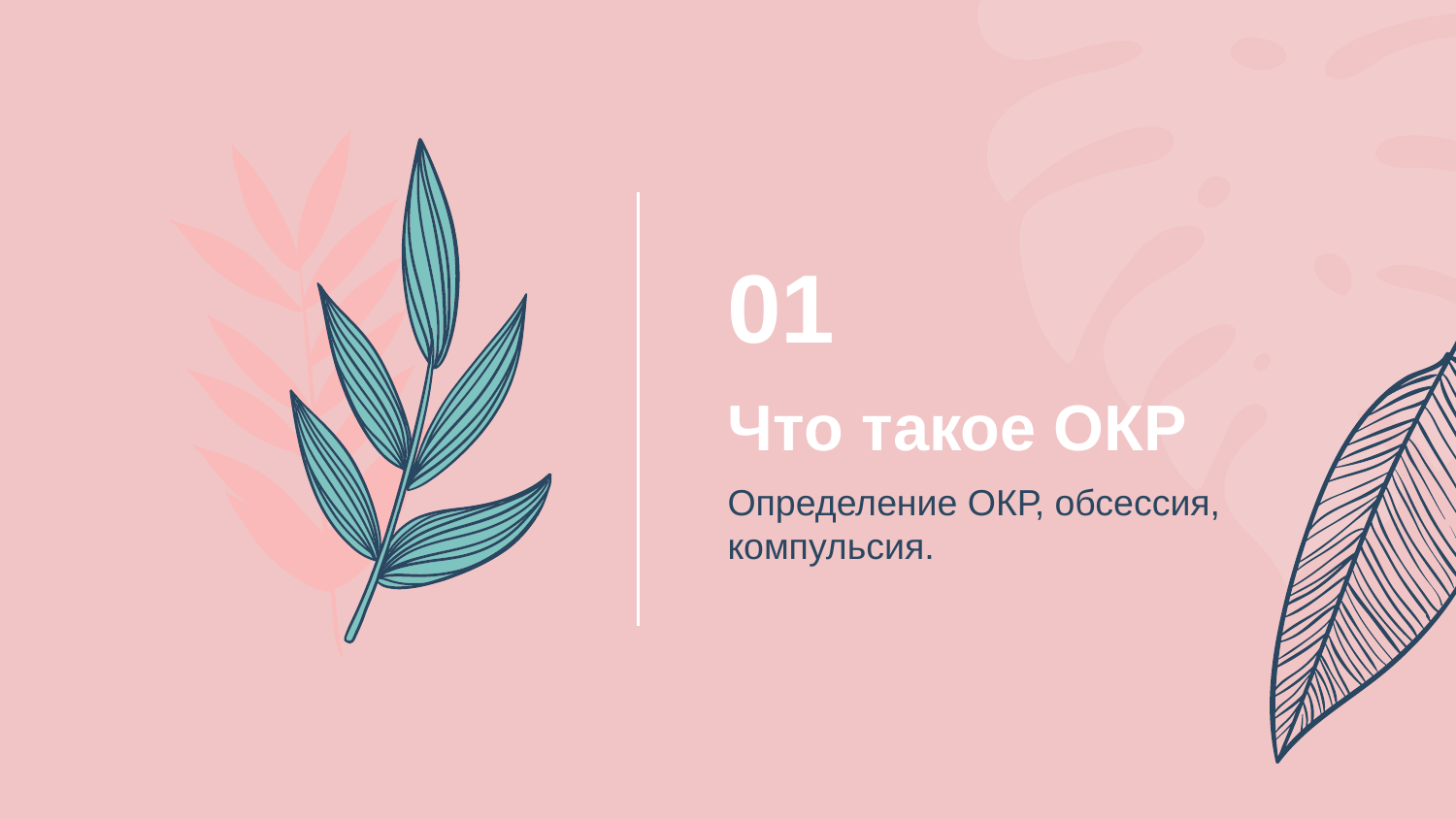

01
# Что такое ОКР
Определение ОКР, обсессия, компульсия.